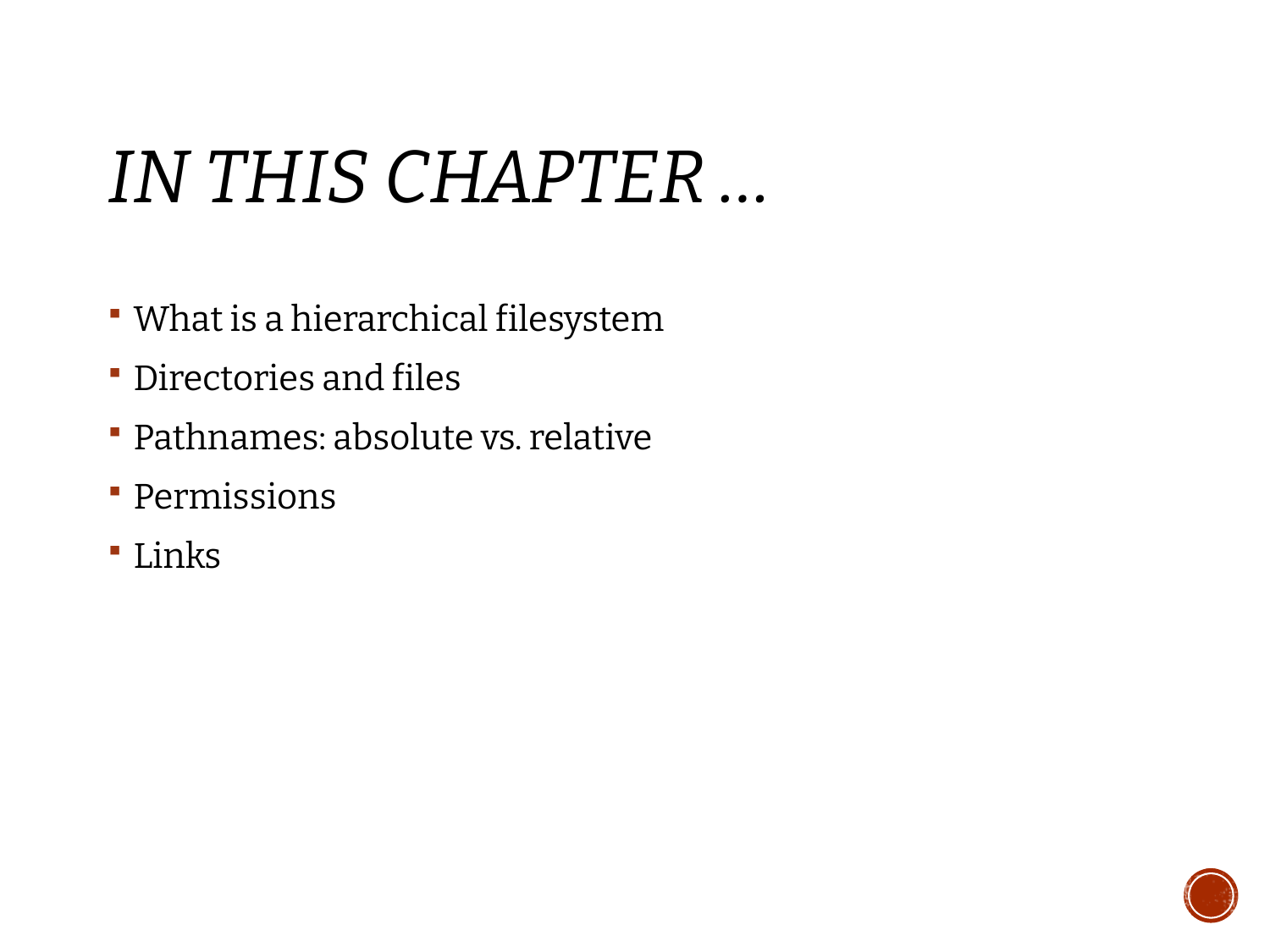

# In this chapter …
What is a hierarchical filesystem
Directories and files
Pathnames: absolute vs. relative
Permissions
Links